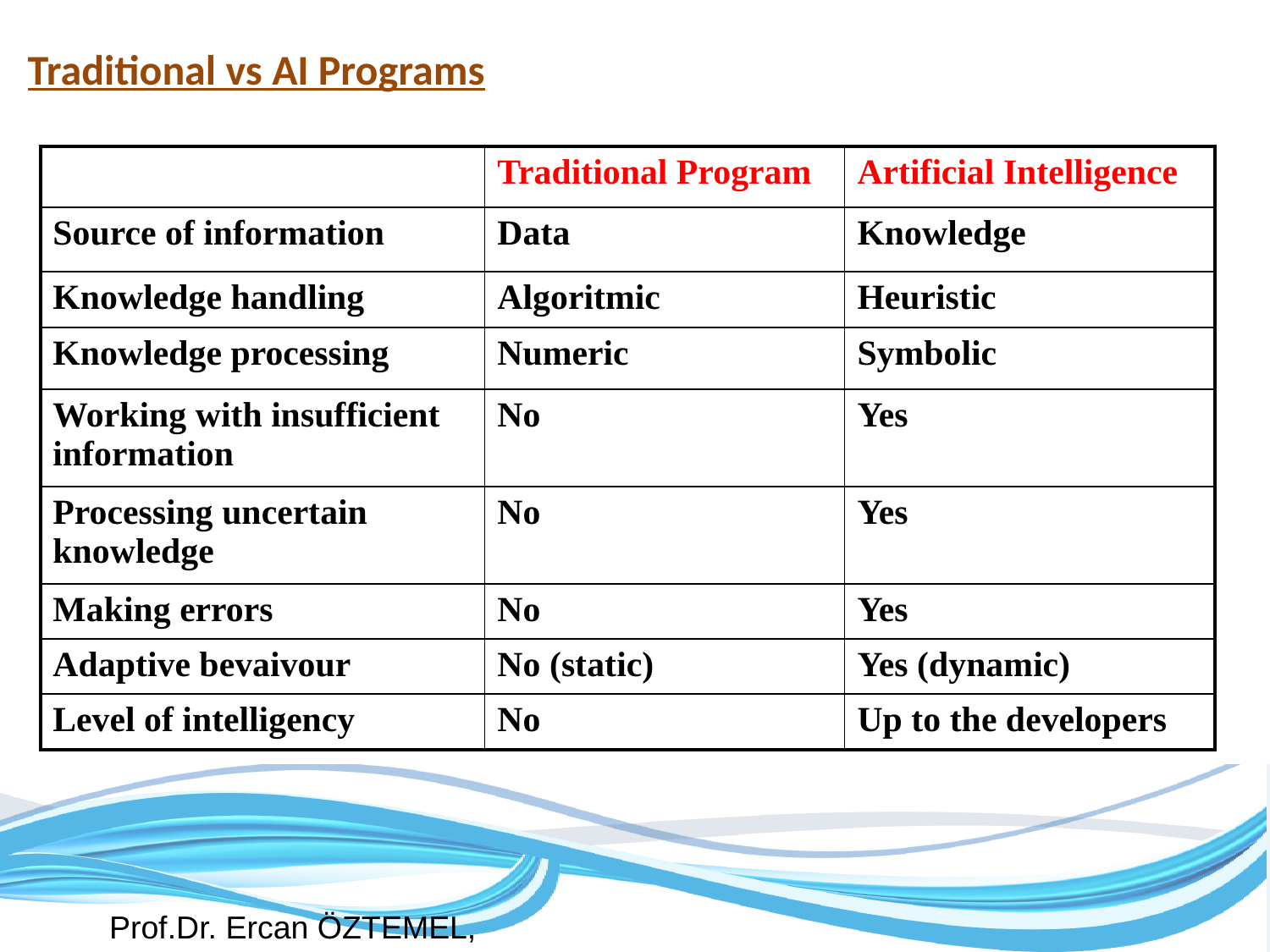

# Traditional vs AI Programs
|  | Traditional Program | Artificial Intelligence |
| --- | --- | --- |
| Source of information | Data | Knowledge |
| Knowledge handling | Algoritmic | Heuristic |
| Knowledge processing | Numeric | Symbolic |
| Working with insufficient information | No | Yes |
| Processing uncertain knowledge | No | Yes |
| Making errors | No | Yes |
| Adaptive bevaivour | No (static) | Yes (dynamic) |
| Level of intelligency | No | Up to the developers |